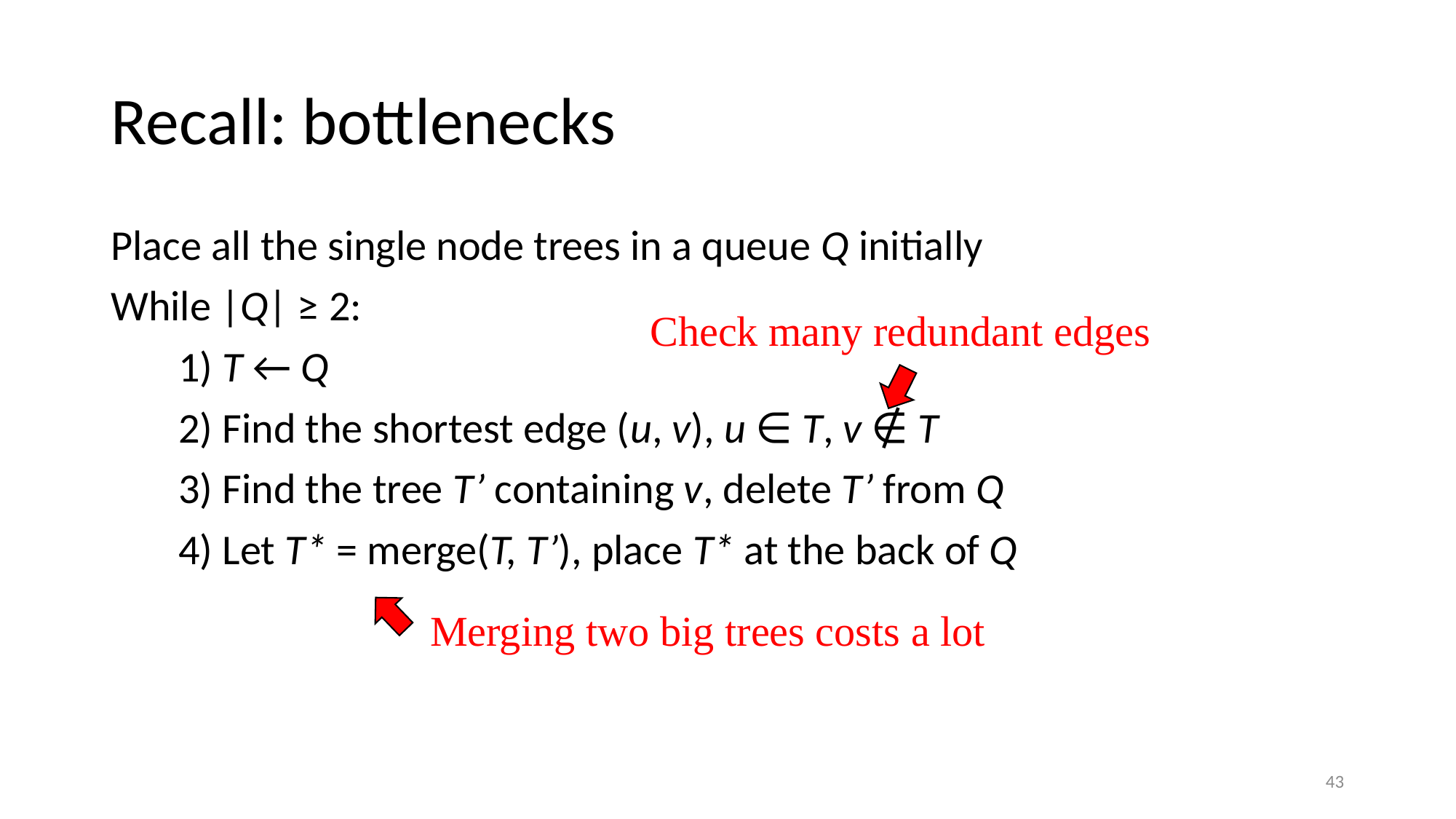

# Recall: bottlenecks
Place all the single node trees in a queue Q initially
While |Q| ≥ 2:
       1) T ← Q
       2) Find the shortest edge (u, v), u ∈ T, v ∉ T
       3) Find the tree T’ containing v, delete T’ from Q
       4) Let T* = merge(T, T’), place T* at the back of Q
Check many redundant edges

Merging two big trees costs a lot
43